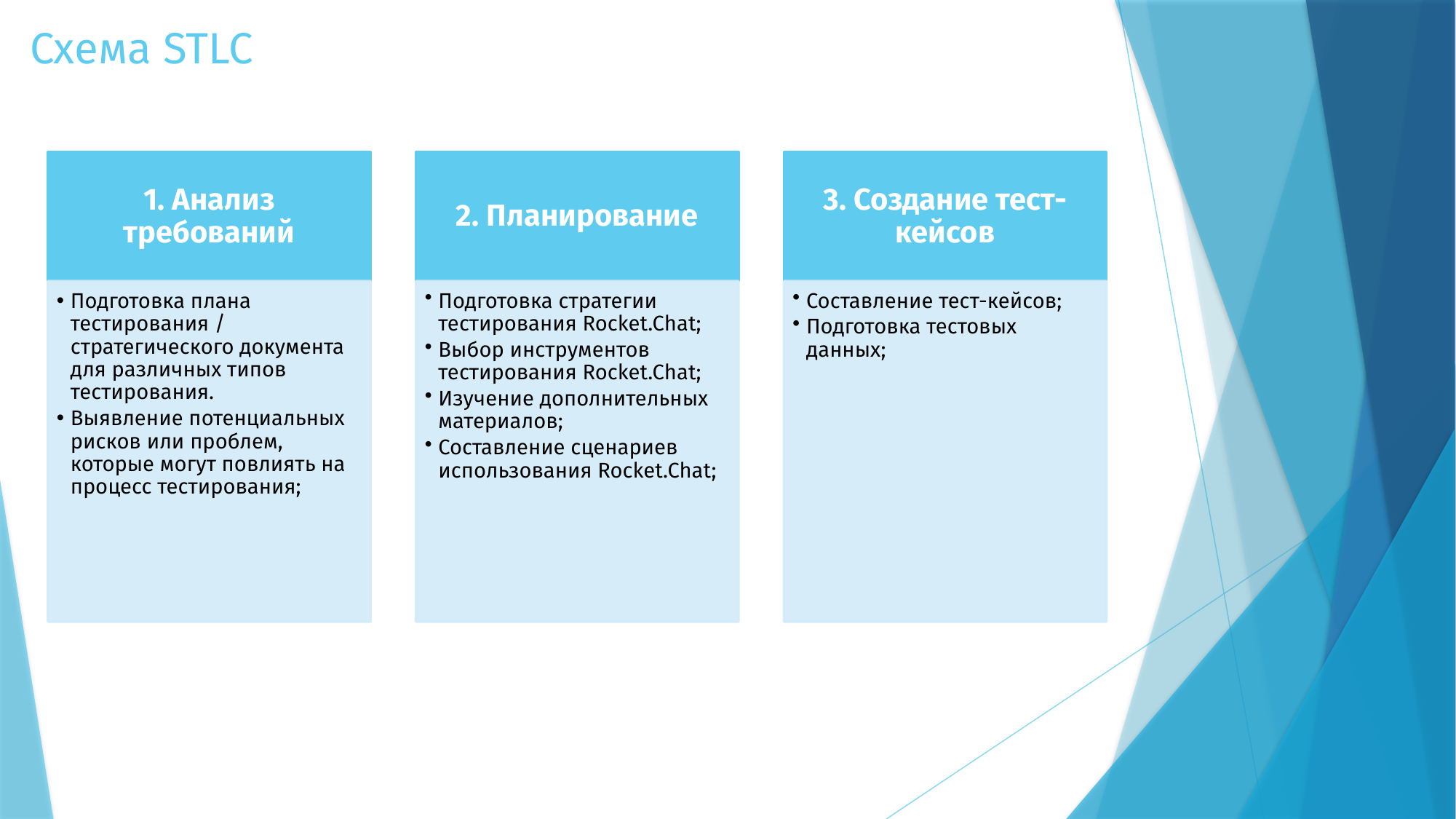

# Схема STLC
1. Анализ требований
Подготовка плана тестирования / стратегического документа для различных типов тестирования.
Выявление потенциальных рисков или проблем, которые могут повлиять на процесс тестирования;

2. Планирование
Подготовка стратегии тестирования Rocket.Chat;
Выбор инструментов тестирования Rocket.Chat;
Изучение дополнительных материалов;
Составление сценариев использования Rocket.Chat;
3. Создание тест-кейсов
Составление тест-кейсов;
Подготовка тестовых данных;